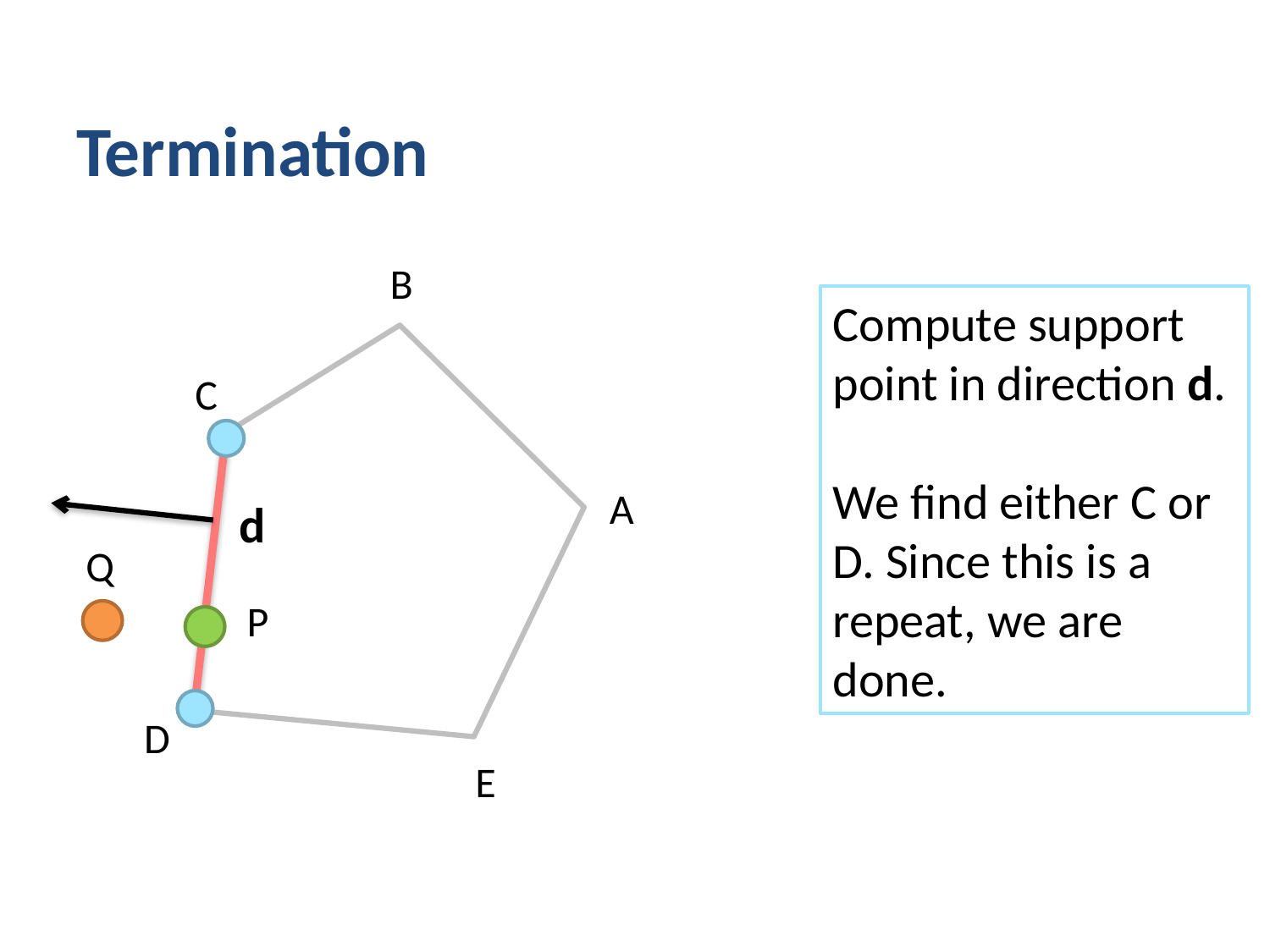

# Termination
B
Compute support point in direction d.

We find either C or D. Since this is a repeat, we are done.

C

A
d
Q
P

D
E